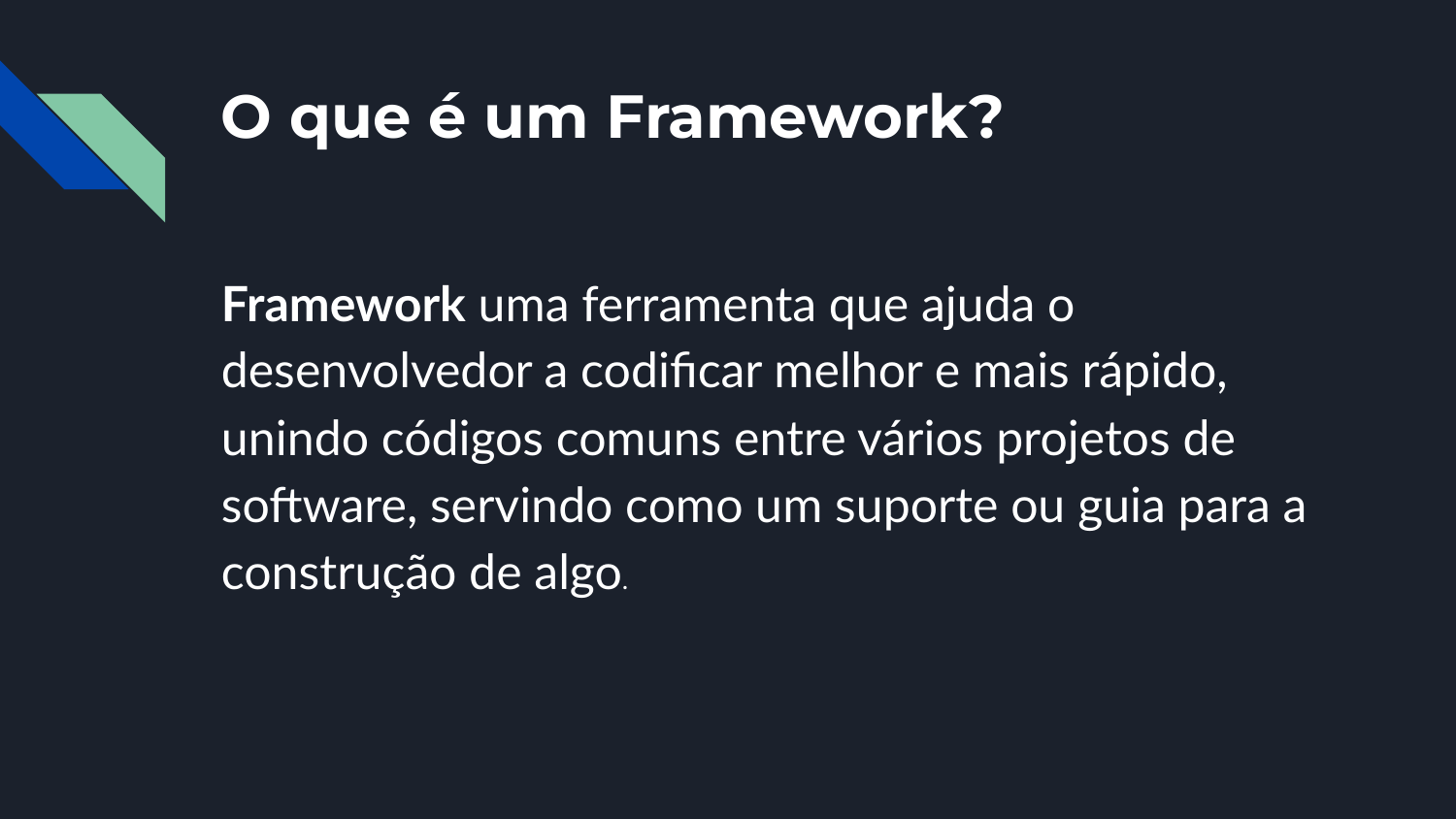

# O que é um Framework?
Framework uma ferramenta que ajuda o desenvolvedor a codificar melhor e mais rápido, unindo códigos comuns entre vários projetos de software, servindo como um suporte ou guia para a construção de algo.